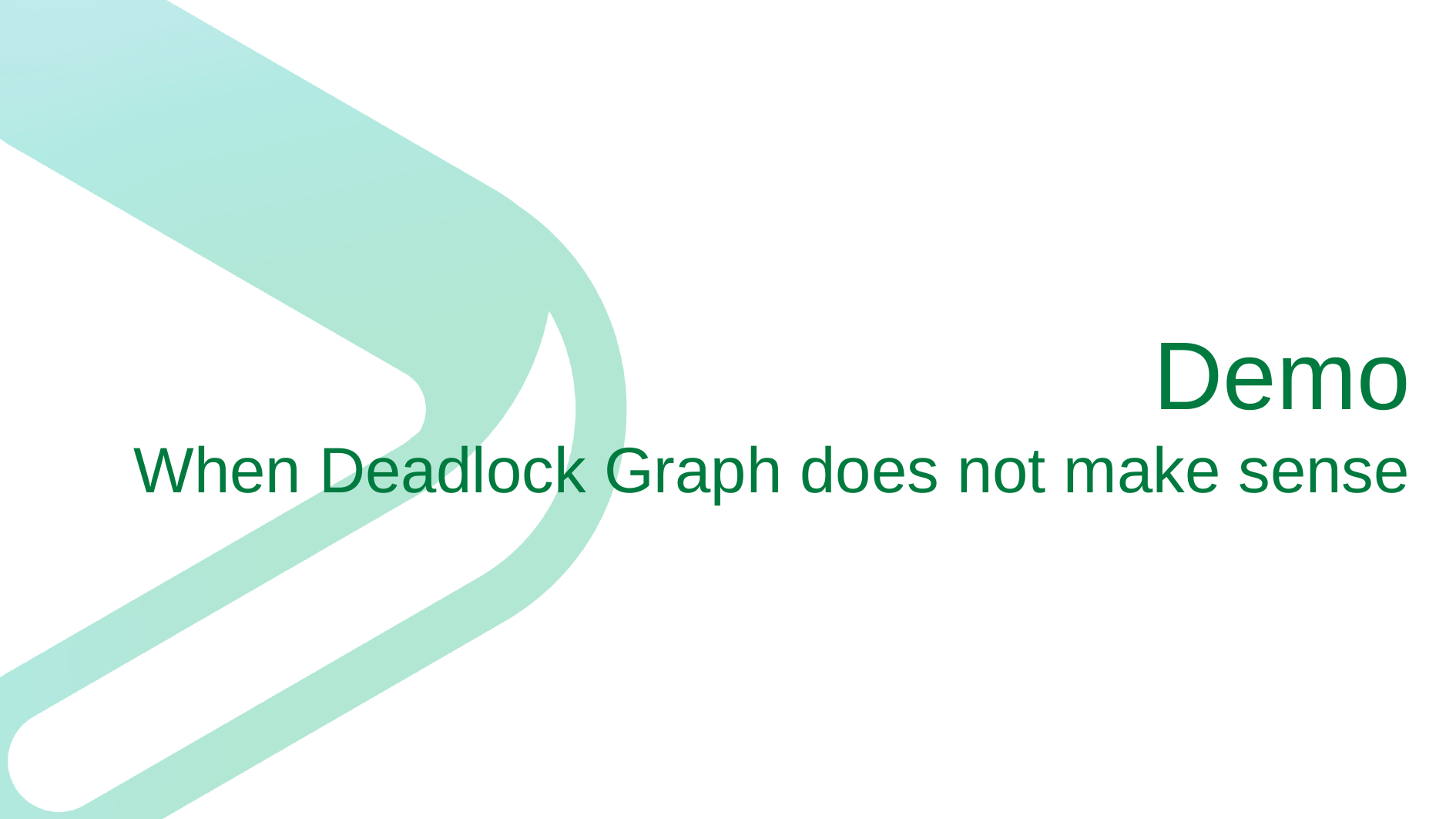

# Demo When Deadlock Graph does not make sense